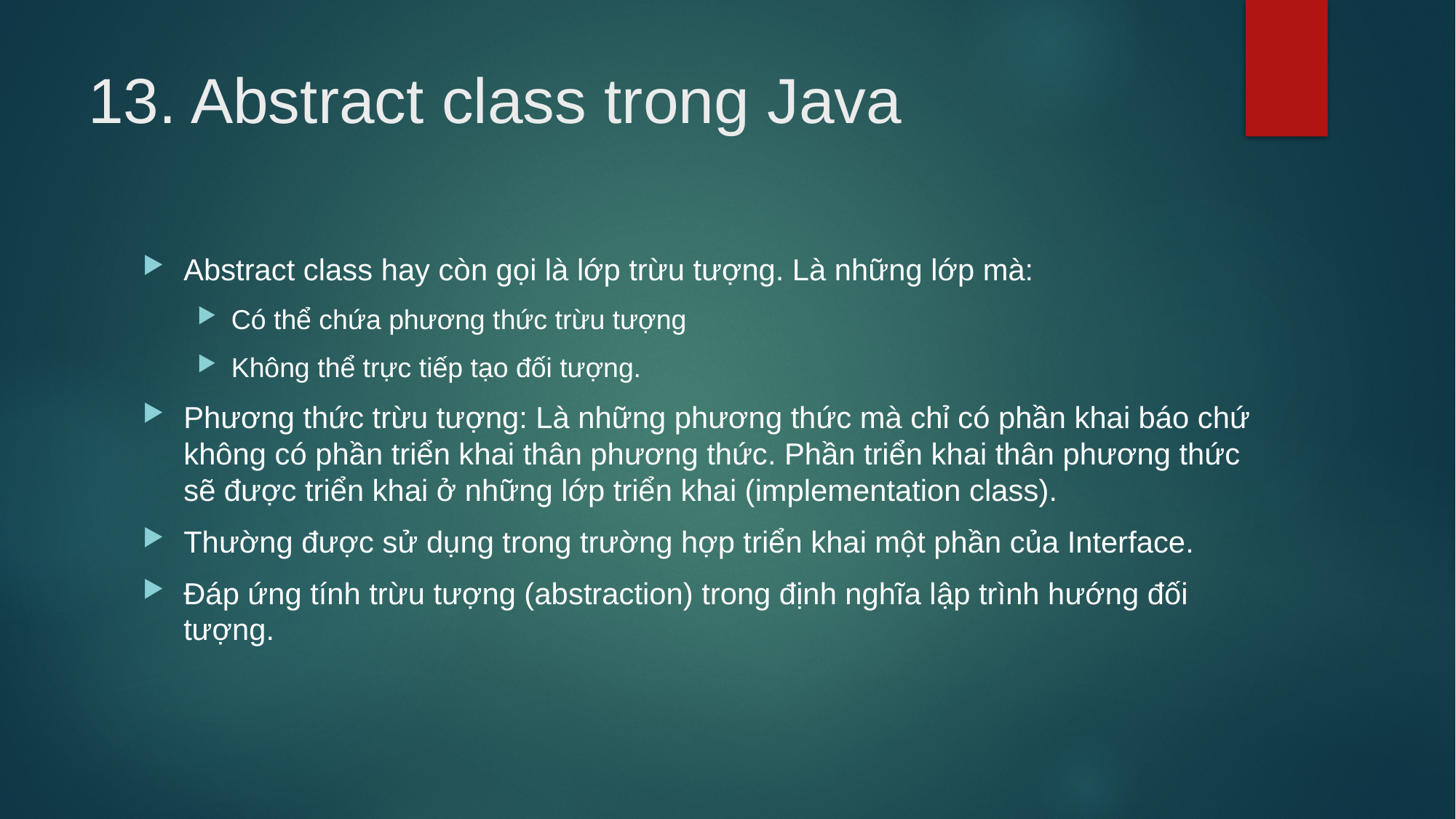

# 13. Abstract class trong Java
Abstract class hay còn gọi là lớp trừu tượng. Là những lớp mà:
Có thể chứa phương thức trừu tượng
Không thể trực tiếp tạo đối tượng.
Phương thức trừu tượng: Là những phương thức mà chỉ có phần khai báo chứ không có phần triển khai thân phương thức. Phần triển khai thân phương thức sẽ được triển khai ở những lớp triển khai (implementation class).
Thường được sử dụng trong trường hợp triển khai một phần của Interface.
Đáp ứng tính trừu tượng (abstraction) trong định nghĩa lập trình hướng đối tượng.